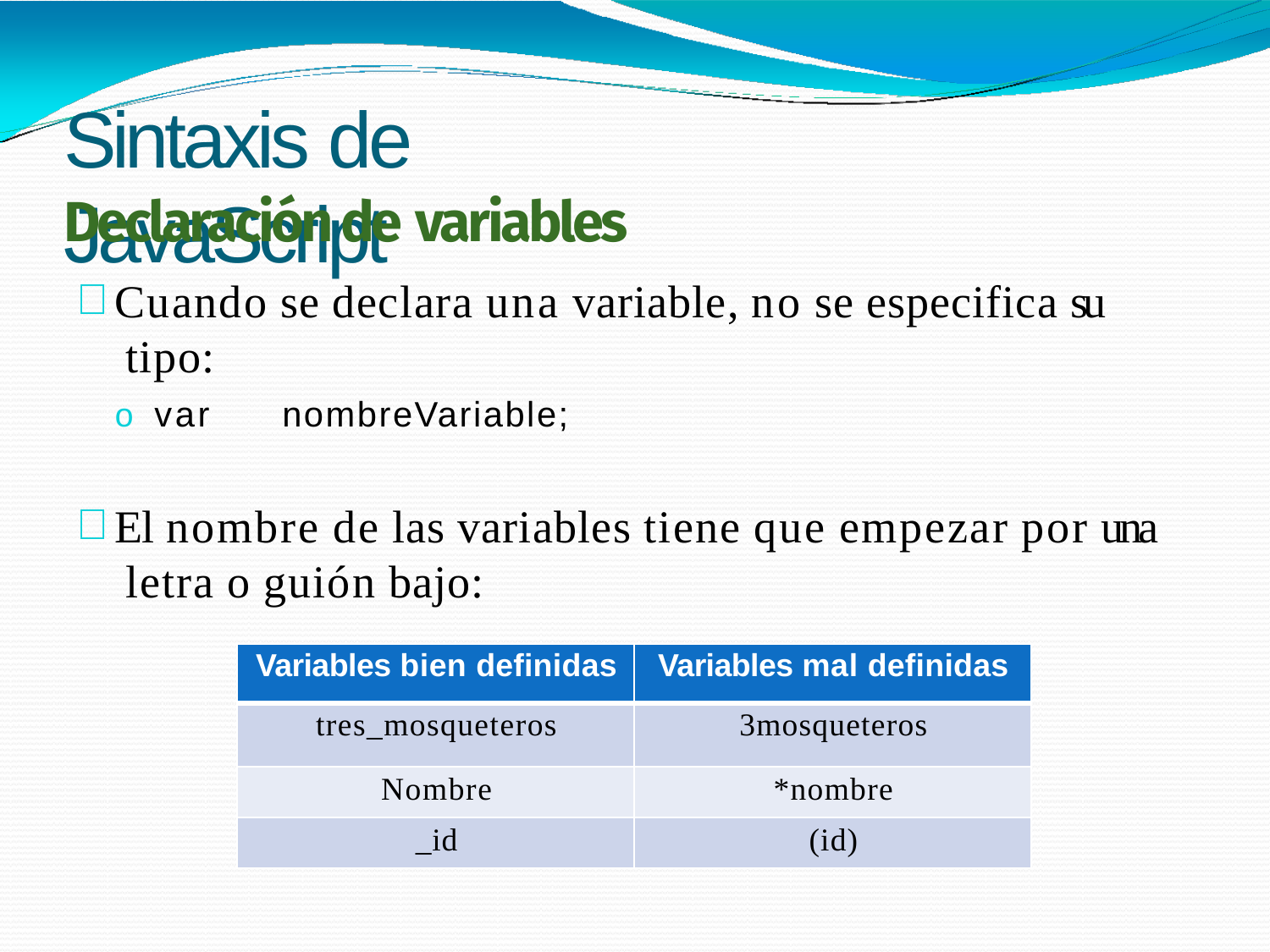

# Sintaxis de JavaScript
Declaración de variables
Cuando se declara una variable, no se especifica su  tipo:
o var	nombreVariable;

El nombre de las variables tiene que empezar por una  letra o guión bajo:
| Variables bien definidas | Variables mal definidas |
| --- | --- |
| tres\_mosqueteros | 3mosqueteros |
| Nombre | \*nombre |
| \_id | (id) |